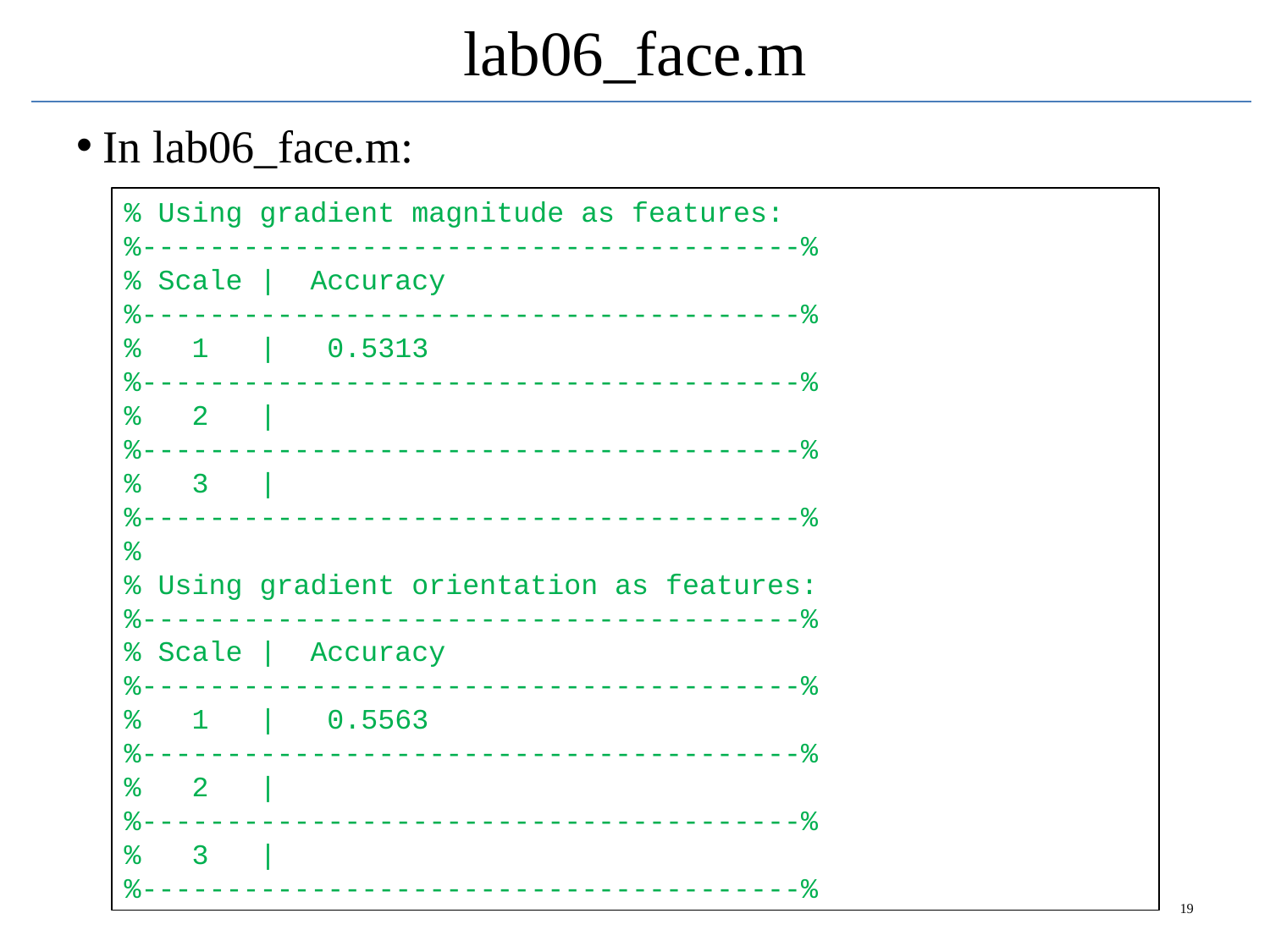

# lab06_face.m
In lab06_face.m:
% Using gradient magnitude as features:
%---------------------------------------%
% Scale |  Accuracy
%---------------------------------------%
%   1   |   0.5313
%---------------------------------------%
%   2   |
%---------------------------------------%
%   3   |
%---------------------------------------%
%
% Using gradient orientation as features:
%---------------------------------------%
% Scale |  Accuracy
%---------------------------------------%
%   1   |   0.5563
%---------------------------------------%
%   2   |
%---------------------------------------%
%   3   |
%---------------------------------------%
19